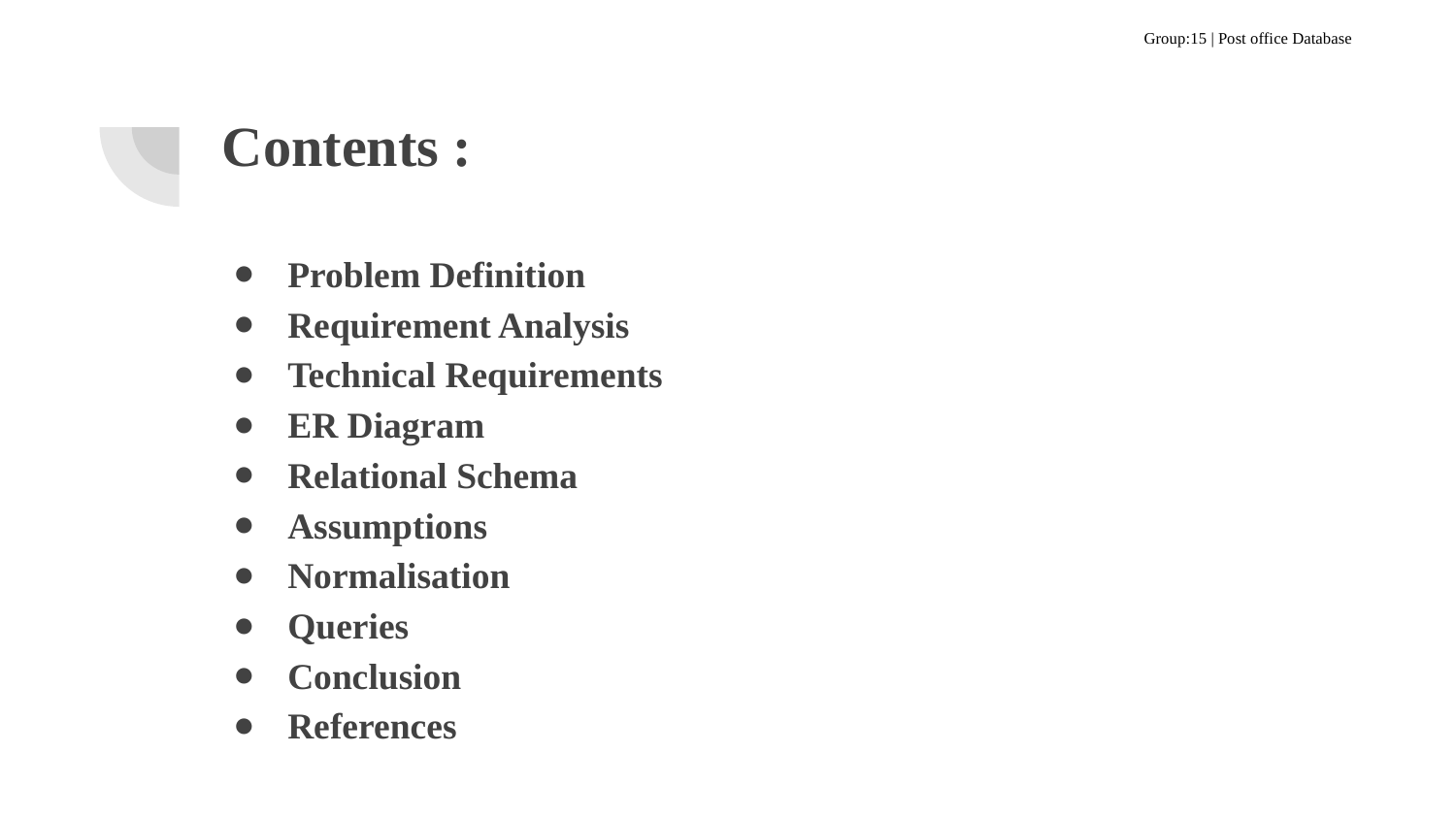

Group:15 | Post office Database

# Contents :
Problem Definition
Requirement Analysis
Technical Requirements
ER Diagram
Relational Schema
Assumptions
Normalisation
Queries
Conclusion
References